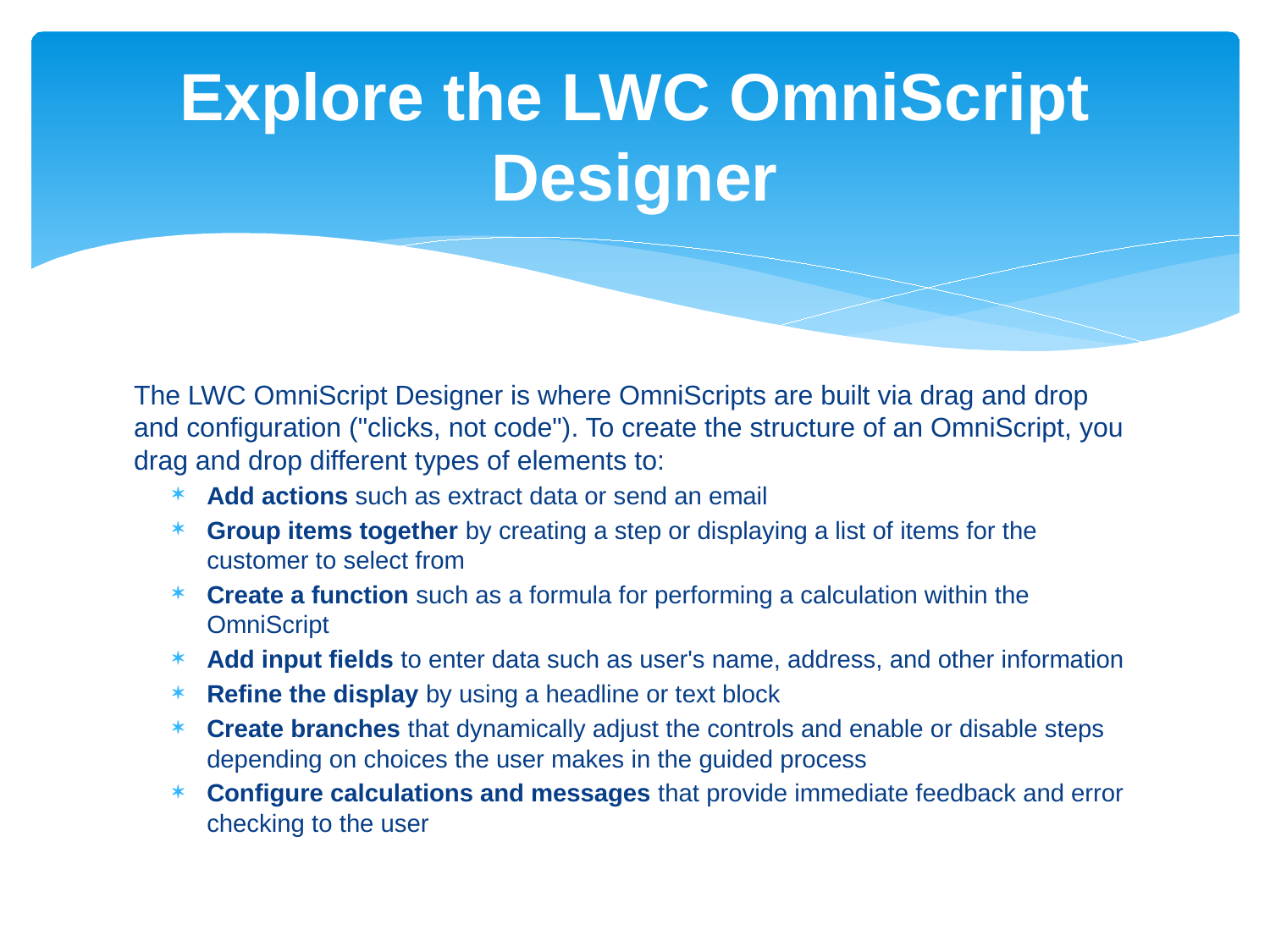

# Explore the LWC OmniScript Designer
The LWC OmniScript Designer is where OmniScripts are built via drag and drop and configuration ("clicks, not code"). To create the structure of an OmniScript, you drag and drop different types of elements to:
Add actions such as extract data or send an email
Group items together by creating a step or displaying a list of items for the customer to select from
Create a function such as a formula for performing a calculation within the OmniScript
Add input fields to enter data such as user's name, address, and other information
Refine the display by using a headline or text block
Create branches that dynamically adjust the controls and enable or disable steps depending on choices the user makes in the guided process
Configure calculations and messages that provide immediate feedback and error checking to the user